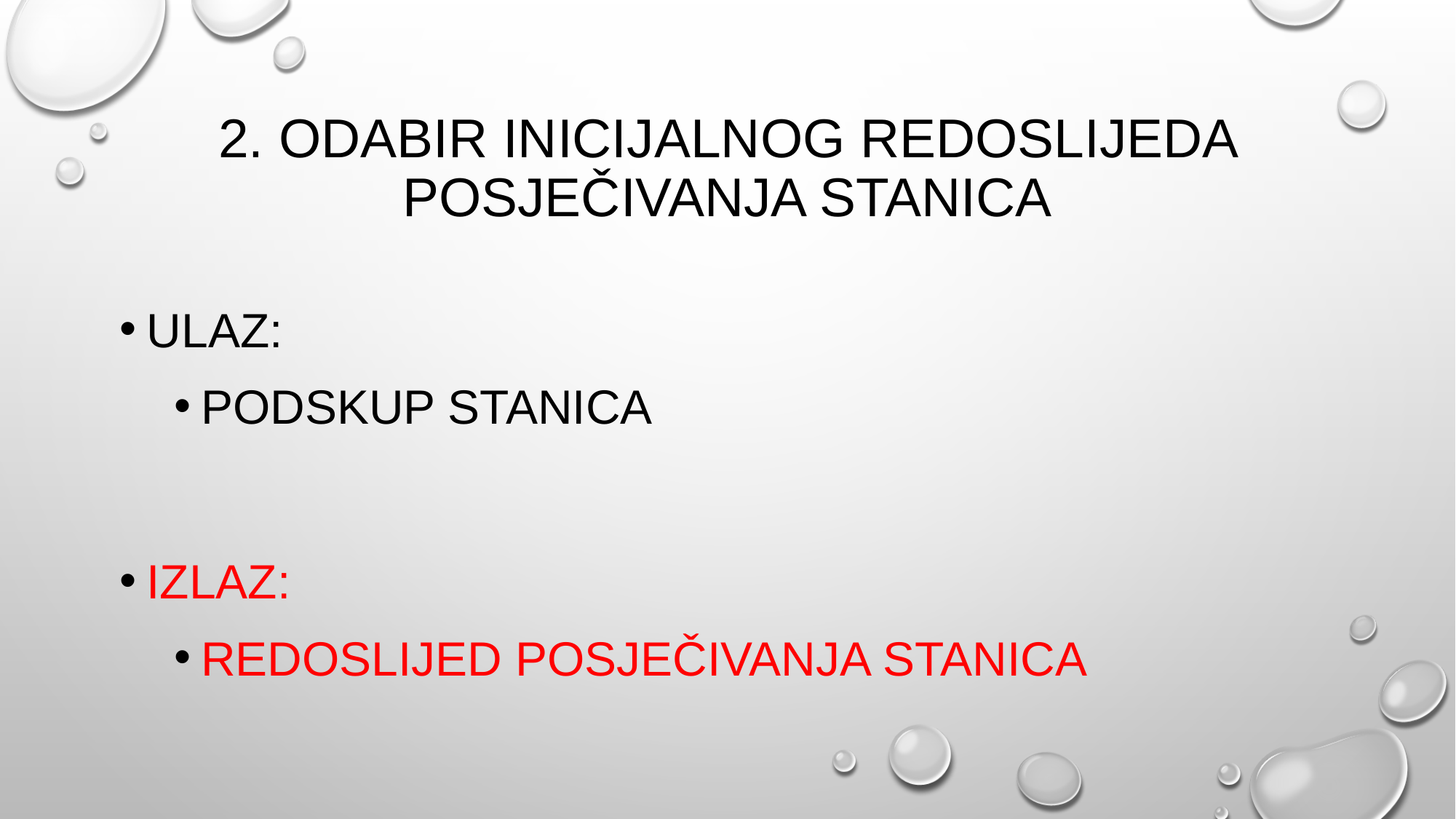

# 2. Odabir inicijalnog redoslijeda posječivanja stanica
Ulaz:
Podskup stanica

Izlaz:
Redoslijed posječivanja stanica